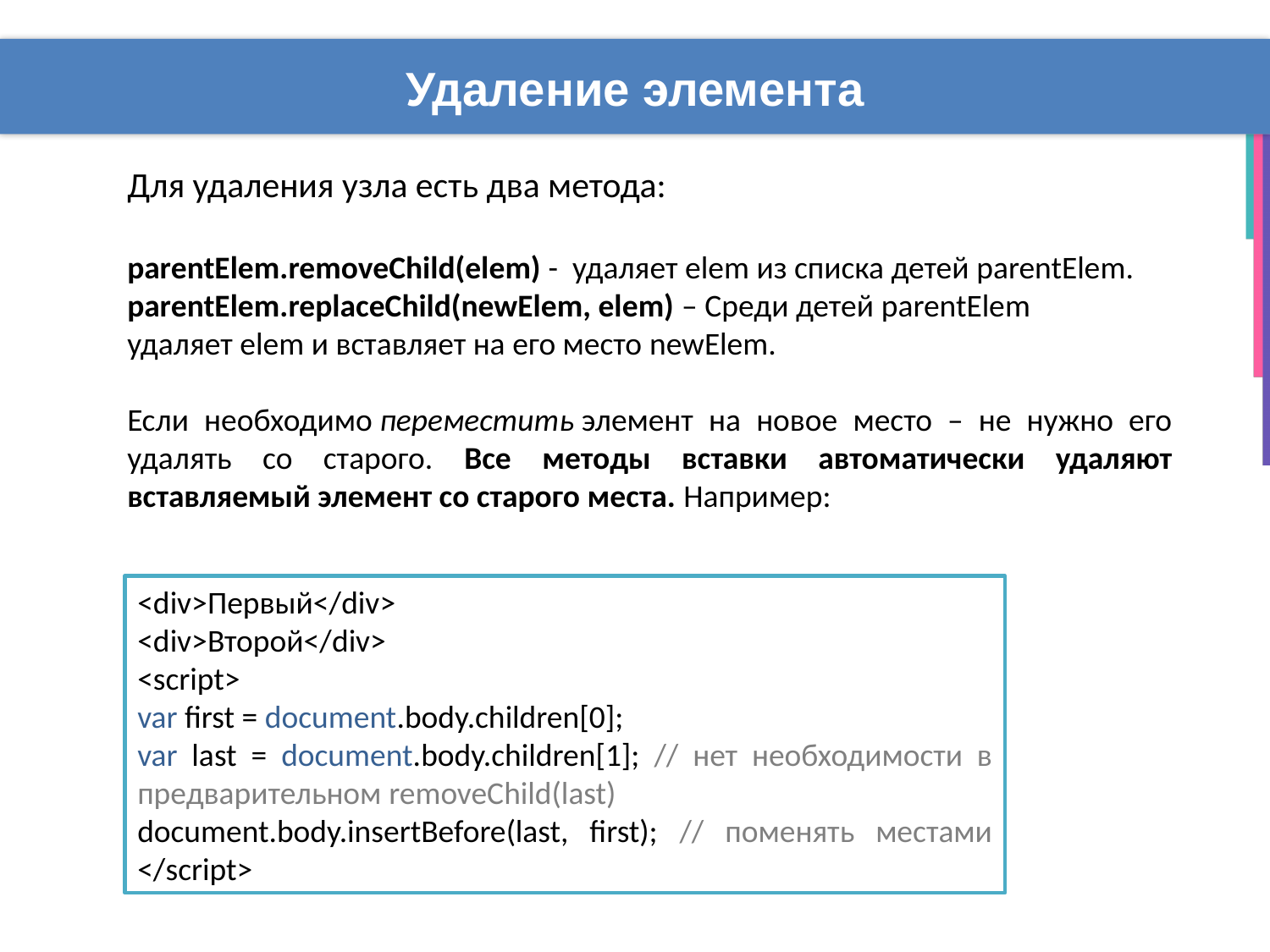

# Удаление элемента
Для удаления узла есть два метода:

parentElem.removeChild(elem) -  удаляет elem из списка детей parentElem.
parentElem.replaceChild(newElem, elem) – Среди детей parentElem
удаляет elem и вставляет на его место newElem.

Если необходимо переместить элемент на новое место – не нужно его удалять со старого. Все методы вставки автоматически удаляют вставляемый элемент со старого места. Например:
<div>Первый</div>
<div>Второй</div>
<script>
var first = document.body.children[0];
var last = document.body.children[1]; // нет необходимости в предварительном removeChild(last)
document.body.insertBefore(last, first); // поменять местами </script>